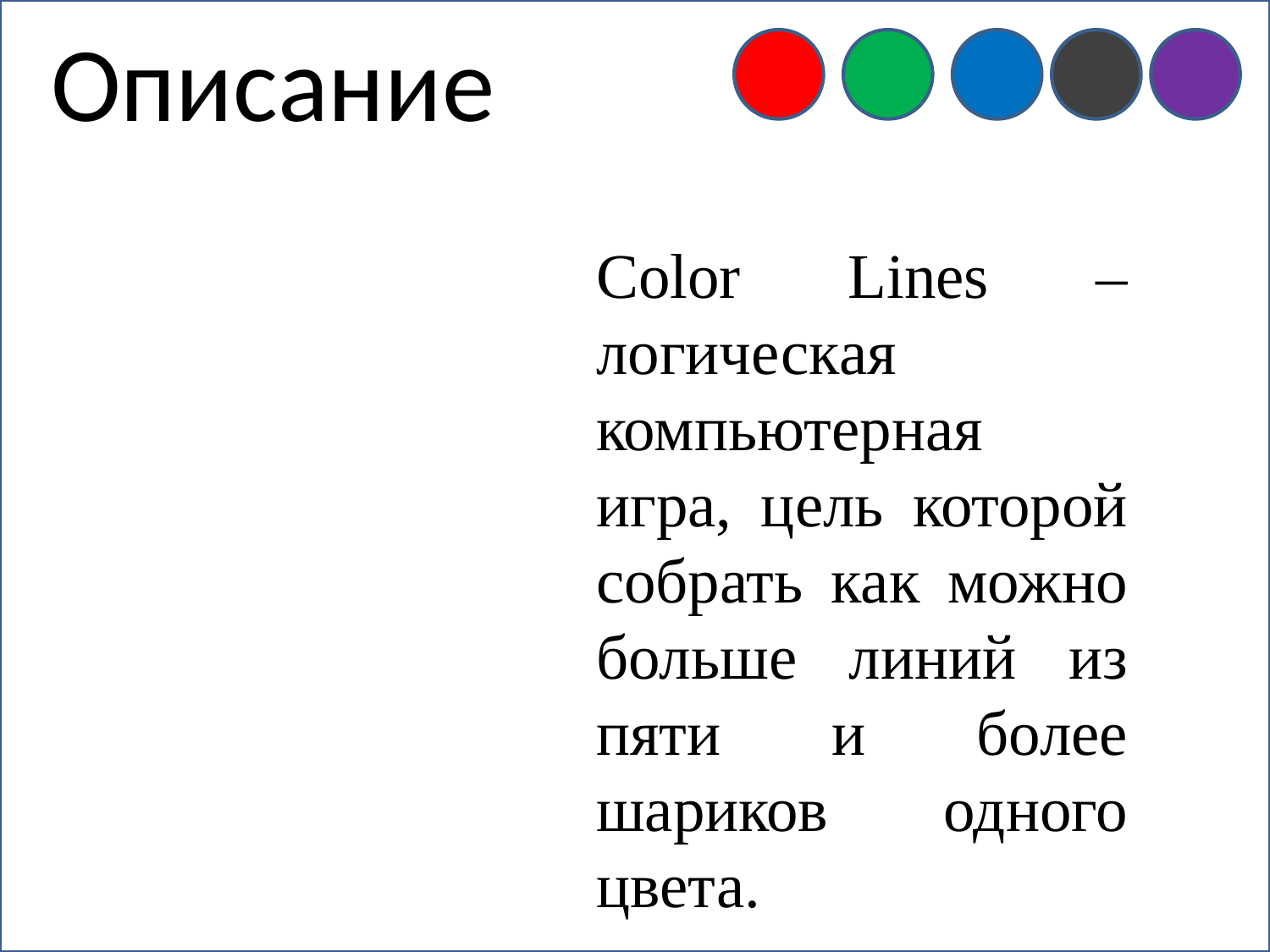

# Описание

	Color Lines – логическая компьютерная игра, цель которой собрать как можно больше линий из пяти и более шариков одного цвета.